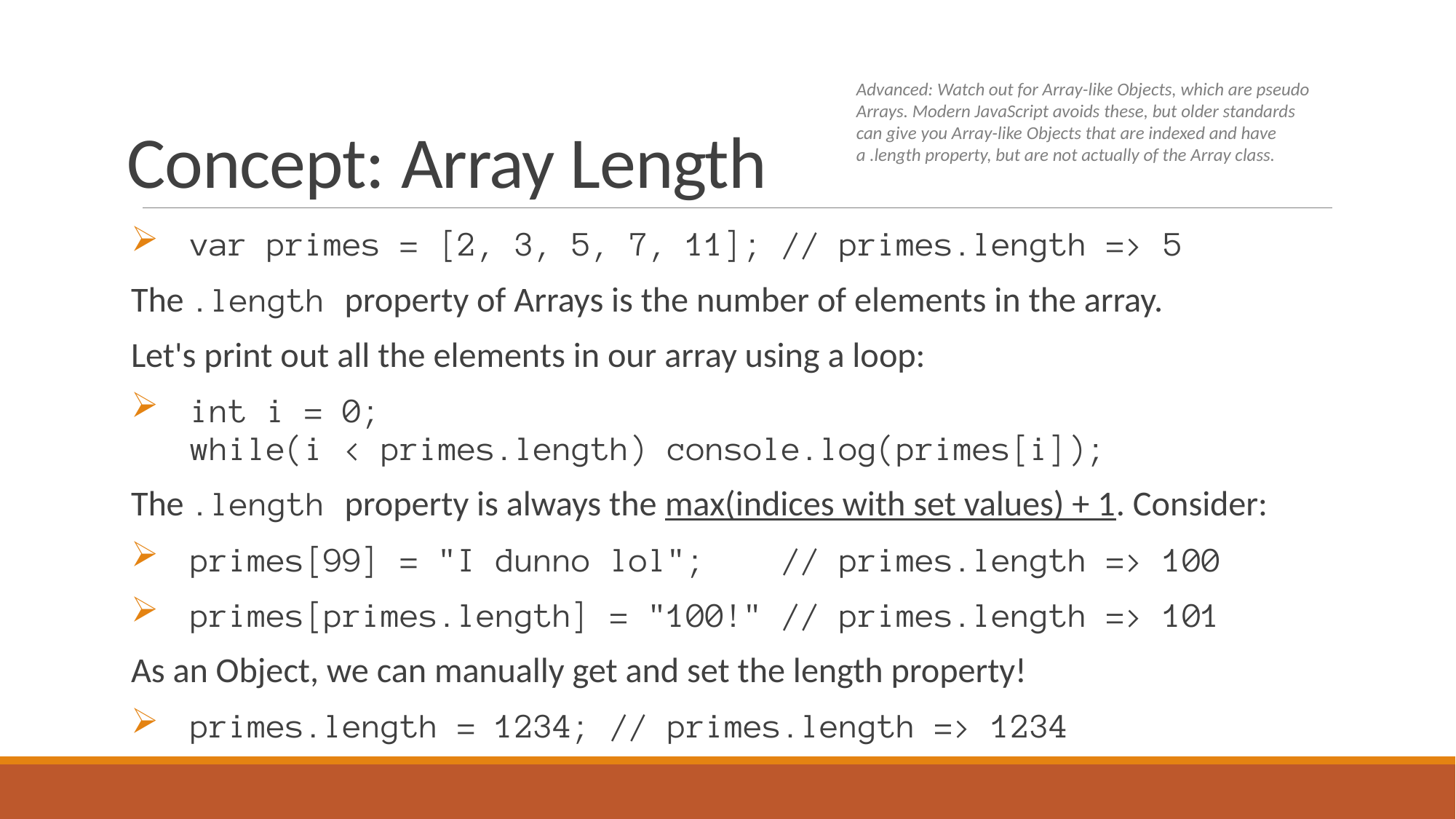

# Concept: Array Length
Advanced: Watch out for Array-like Objects, which are pseudo Arrays. Modern JavaScript avoids these, but older standards can give you Array-like Objects that are indexed and have a .length property, but are not actually of the Array class.
var primes = [2, 3, 5, 7, 11]; // primes.length => 5
The .length property of Arrays is the number of elements in the array.
Let's print out all the elements in our array using a loop:
int i = 0;
while(i < primes.length) console.log(primes[i]);
The .length property is always the max(indices with set values) + 1. Consider:
primes[99] = "I dunno lol";    // primes.length => 100
primes[primes.length] = "100!" // primes.length => 101
As an Object, we can manually get and set the length property!
primes.length = 1234; // primes.length => 1234